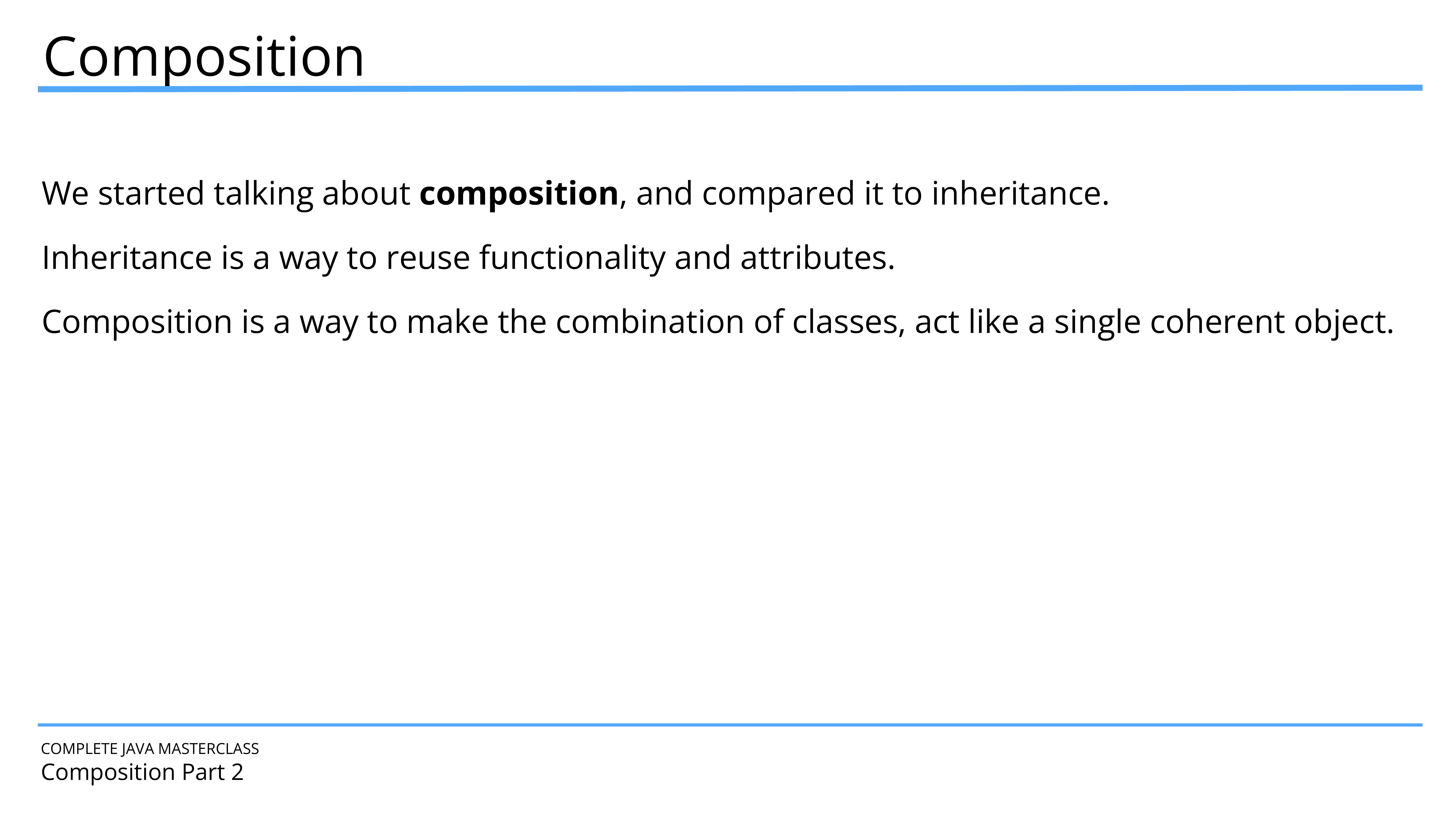

Composition

We started talking about composition, and compared it to inheritance.
Inheritance is a way to reuse functionality and attributes.
Composition is a way to make the combination of classes, act like a single coherent object.

COMPLETE JAVA MASTERCLASS
Composition Part 2